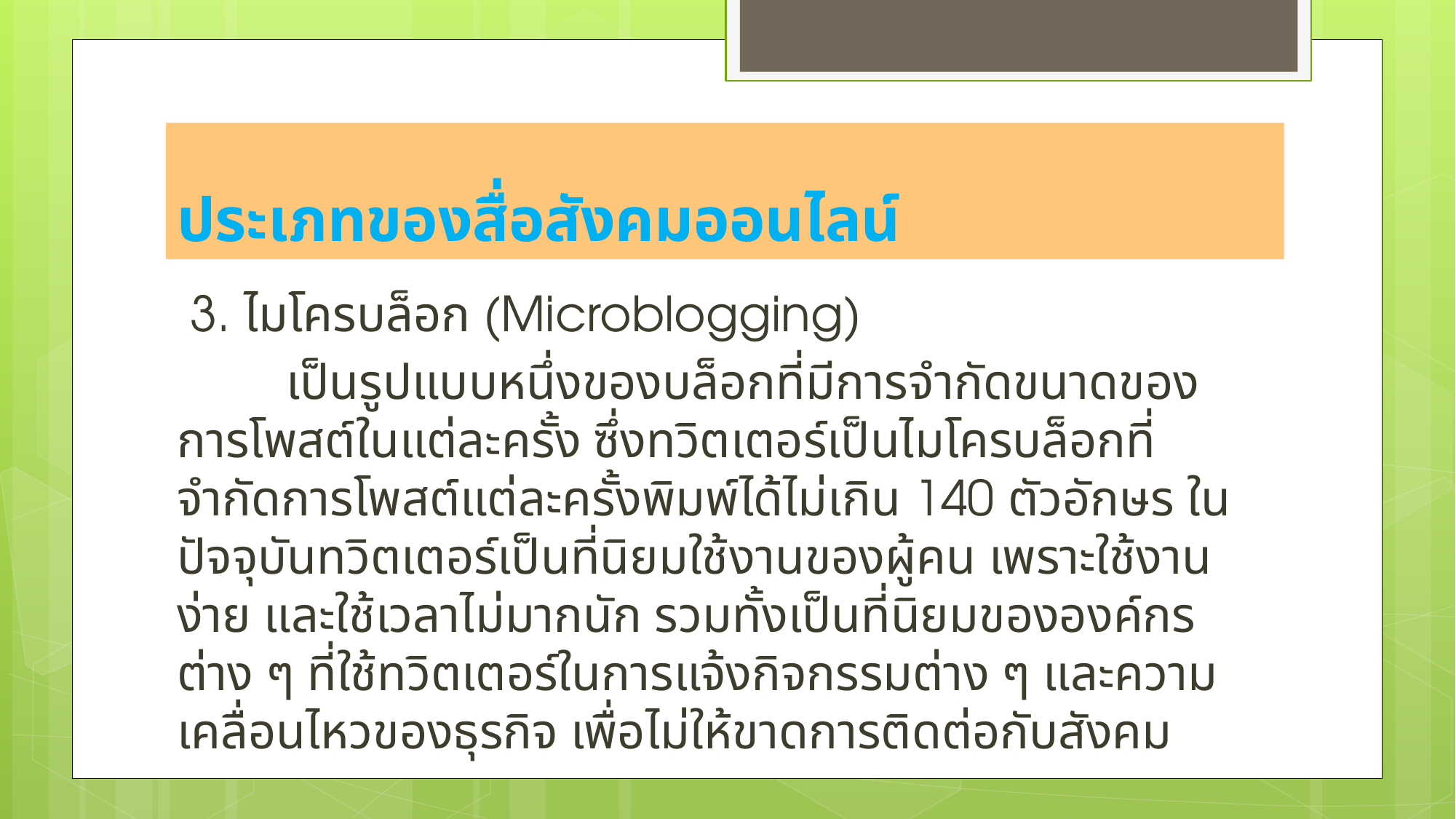

# ประเภทของสื่อสังคมออนไลน์
 3. ไมโครบล็อก (Microblogging)
	เป็นรูปแบบหนึ่งของบล็อกที่มีการจำกัดขนาดของการโพสต์ในแต่ละครั้ง ซึ่งทวิตเตอร์เป็นไมโครบล็อกที่จำกัดการโพสต์แต่ละครั้งพิมพ์ได้ไม่เกิน 140 ตัวอักษร ในปัจจุบันทวิตเตอร์เป็นที่นิยมใช้งานของผู้คน เพราะใช้งานง่าย และใช้เวลาไม่มากนัก รวมทั้งเป็นที่นิยมขององค์กรต่าง ๆ ที่ใช้ทวิตเตอร์ในการแจ้งกิจกรรมต่าง ๆ และความเคลื่อนไหวของธุรกิจ เพื่อไม่ให้ขาดการติดต่อกับสังคม